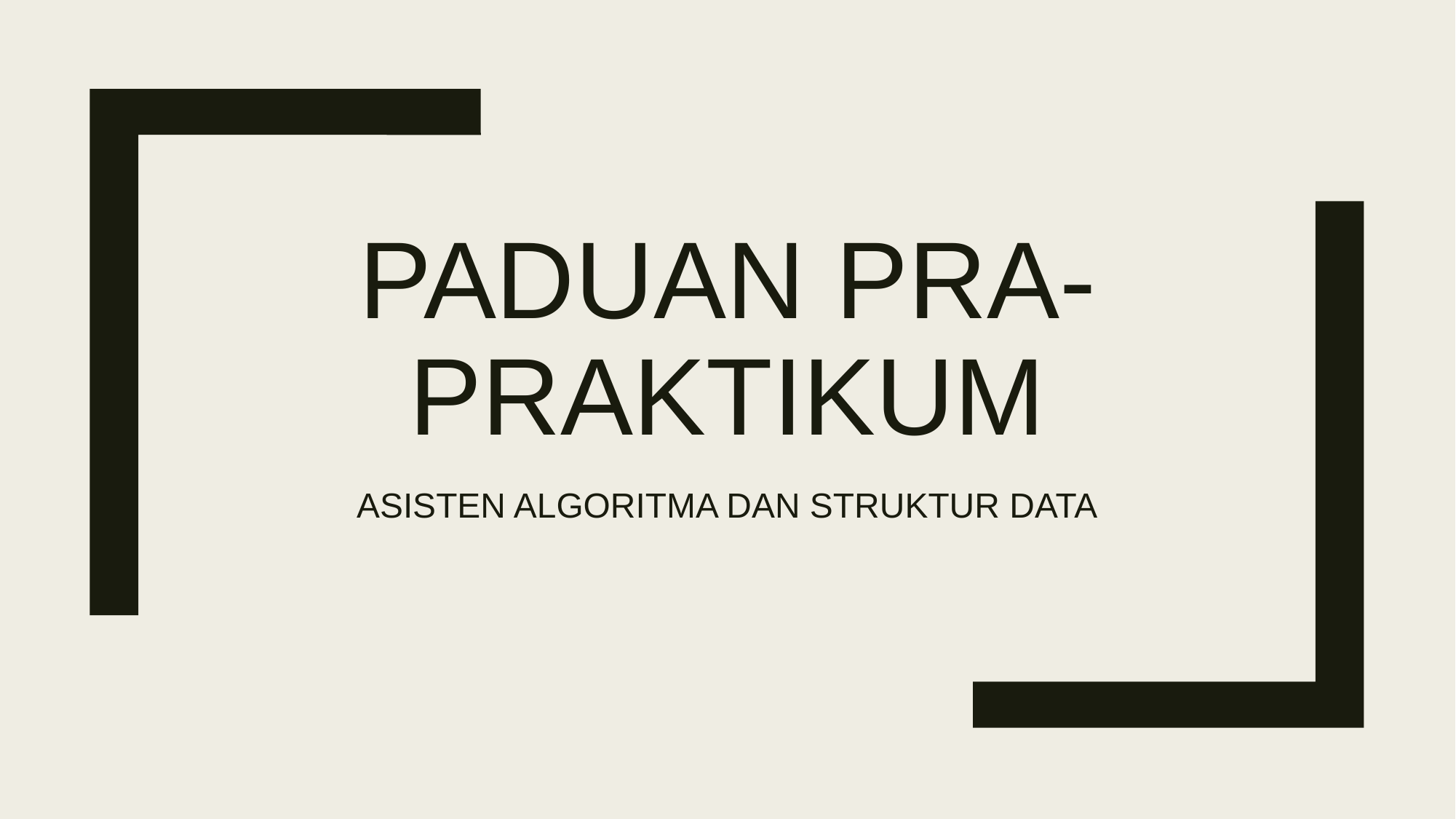

# PADUAN PRA-PRAKTIKUM
ASISTEN ALGORITMA DAN STRUKTUR DATA